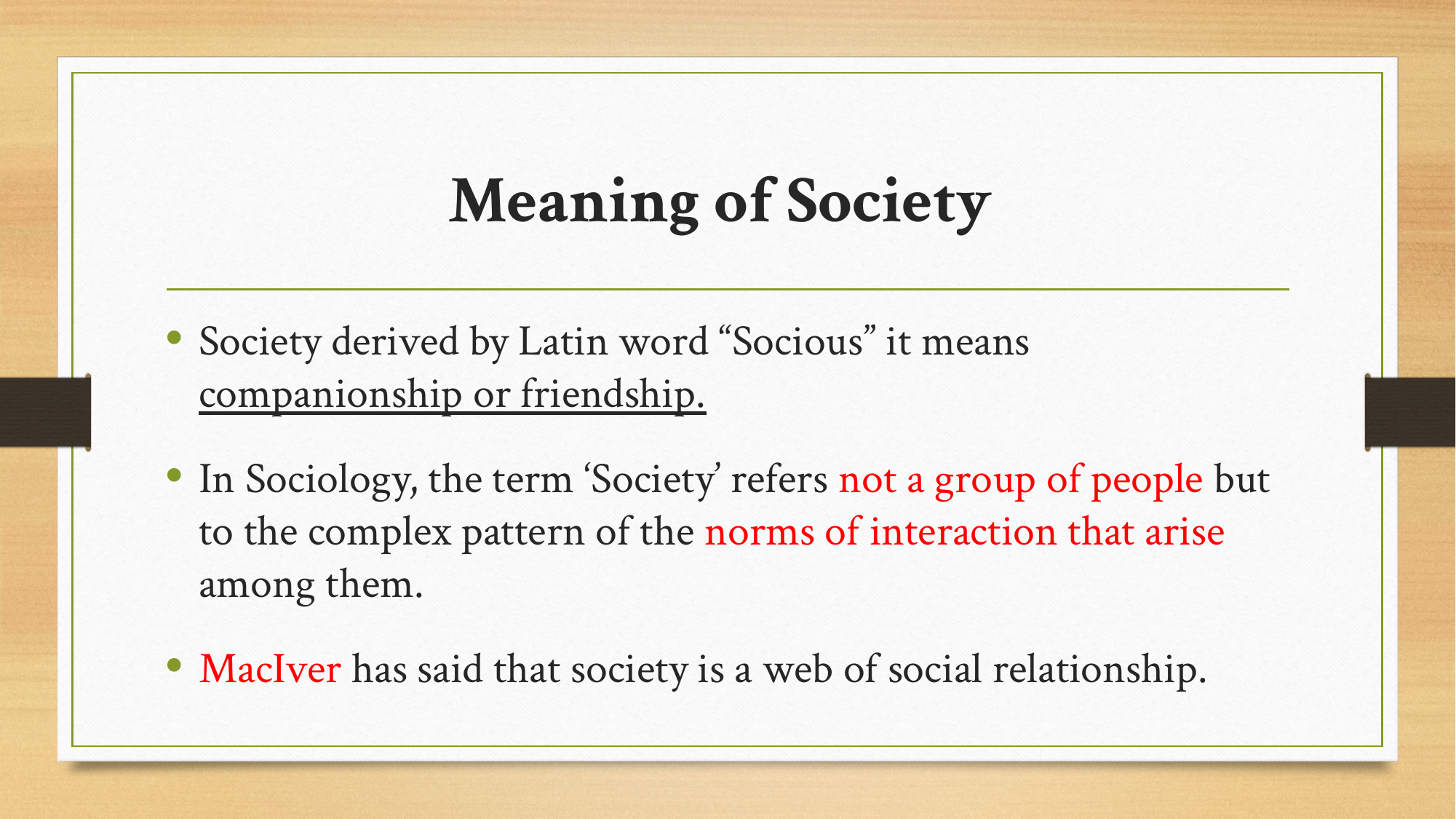

# Meaning of Society
Society derived by Latin word “Socious” it means companionship or friendship.
In Sociology, the term ‘Society’ refers not a group of people but to the complex pattern of the norms of interaction that arise among them.
MacIver has said that society is a web of social relationship.